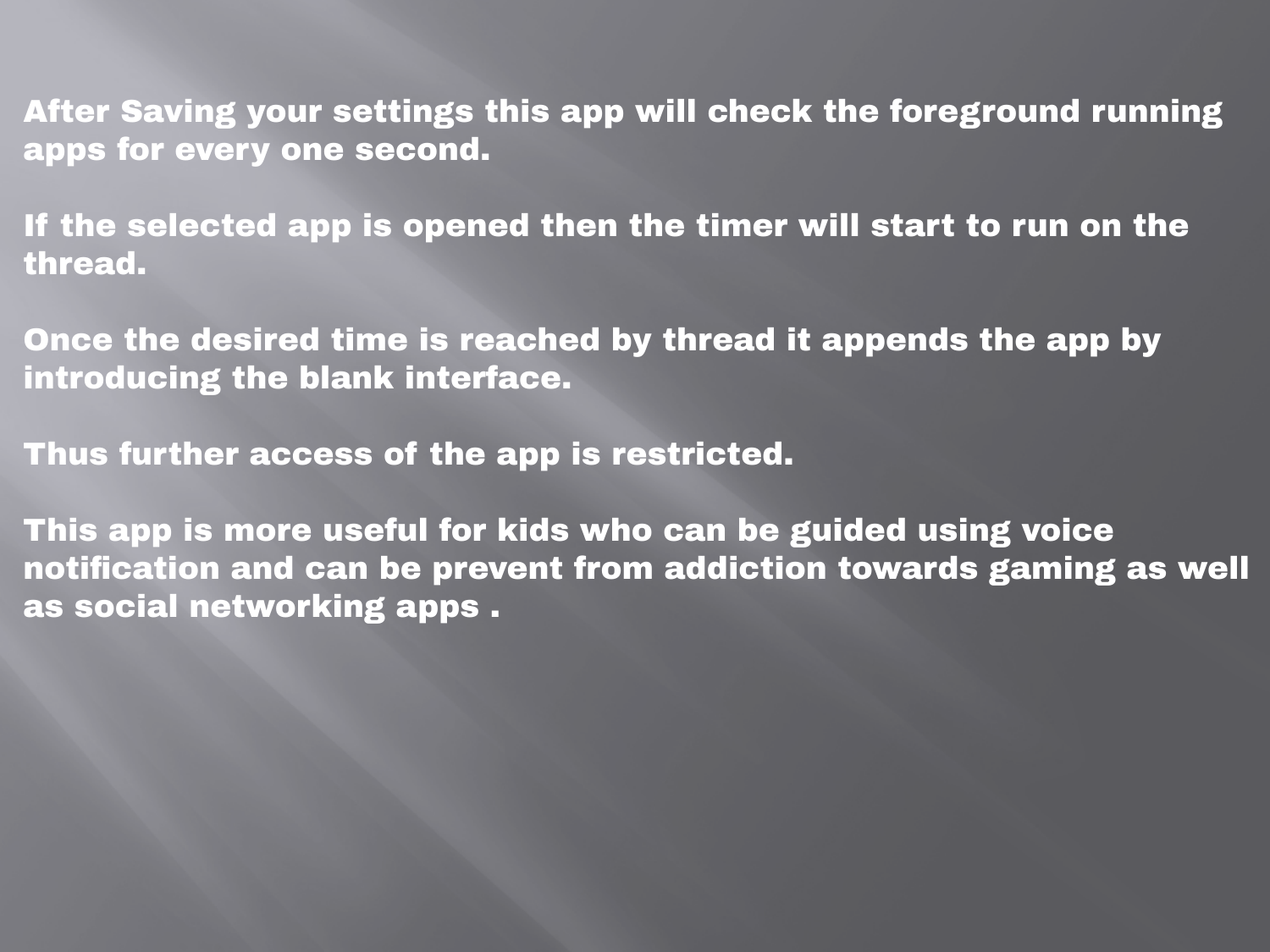

After Saving your settings this app will check the foreground running apps for every one second.

If the selected app is opened then the timer will start to run on the thread.

Once the desired time is reached by thread it appends the app by introducing the blank interface.

Thus further access of the app is restricted.

This app is more useful for kids who can be guided using voice notification and can be prevent from addiction towards gaming as well as social networking apps .